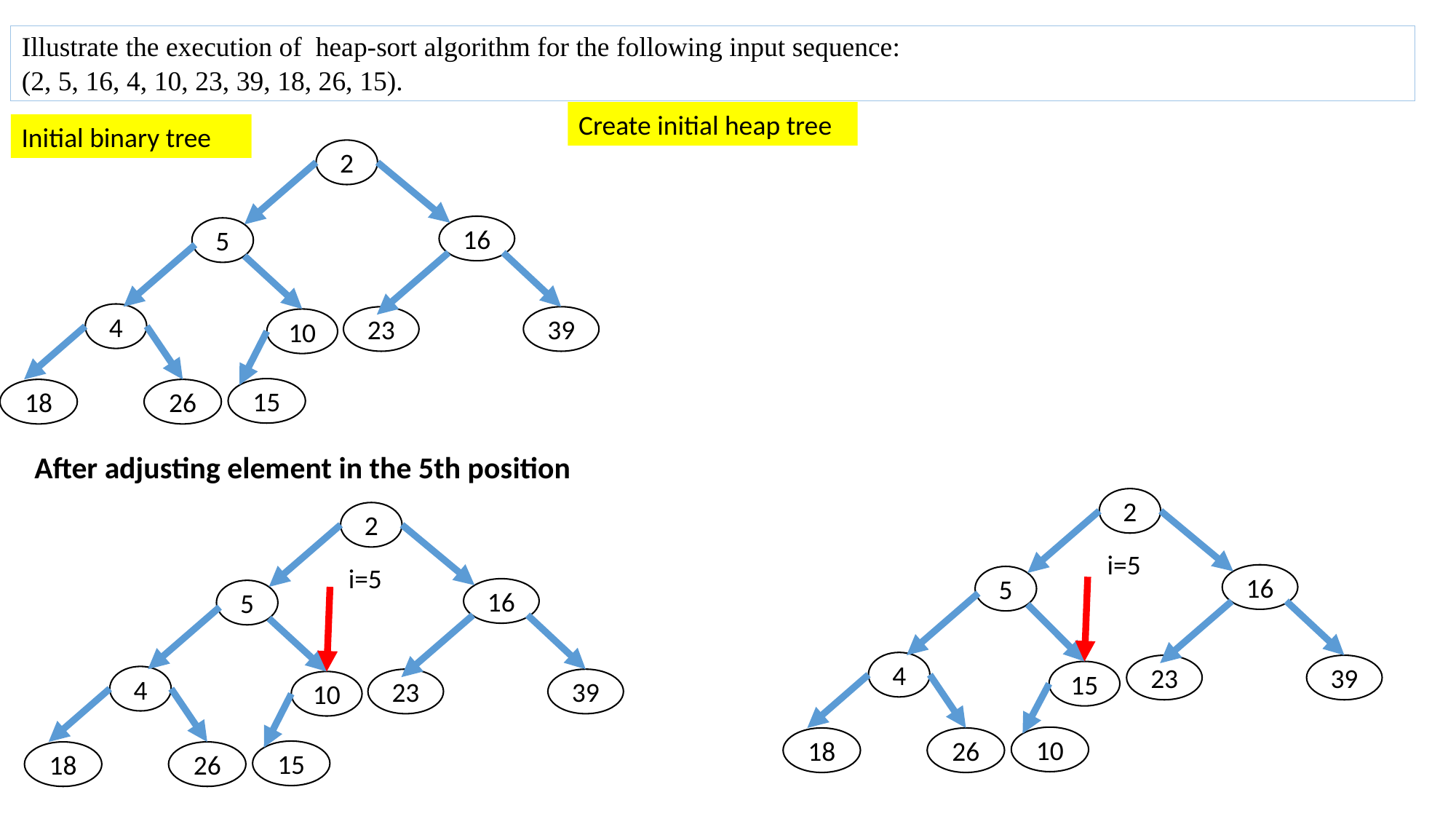

Illustrate the execution of  heap-sort algorithm for the following input sequence:
(2, 5, 16, 4, 10, 23, 39, 18, 26, 15).
Create initial heap tree
Initial binary tree
2
16
5
4
23
39
10
15
18
26
After adjusting element in the 5th position
2
2
i=5
i=5
16
5
16
5
4
23
39
15
4
23
39
10
10
18
26
15
18
26